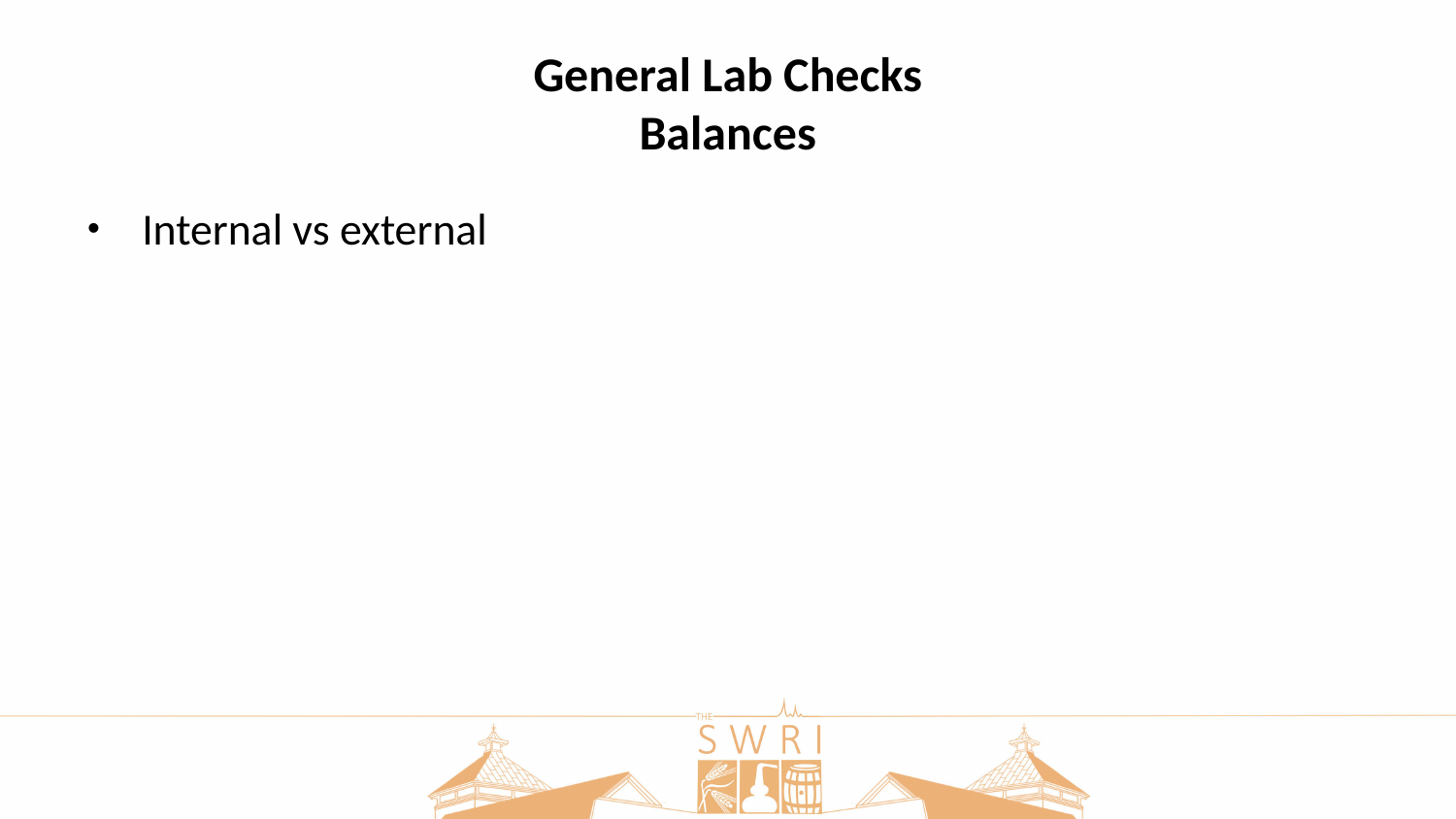

# General Lab Checks Balances
Internal vs external